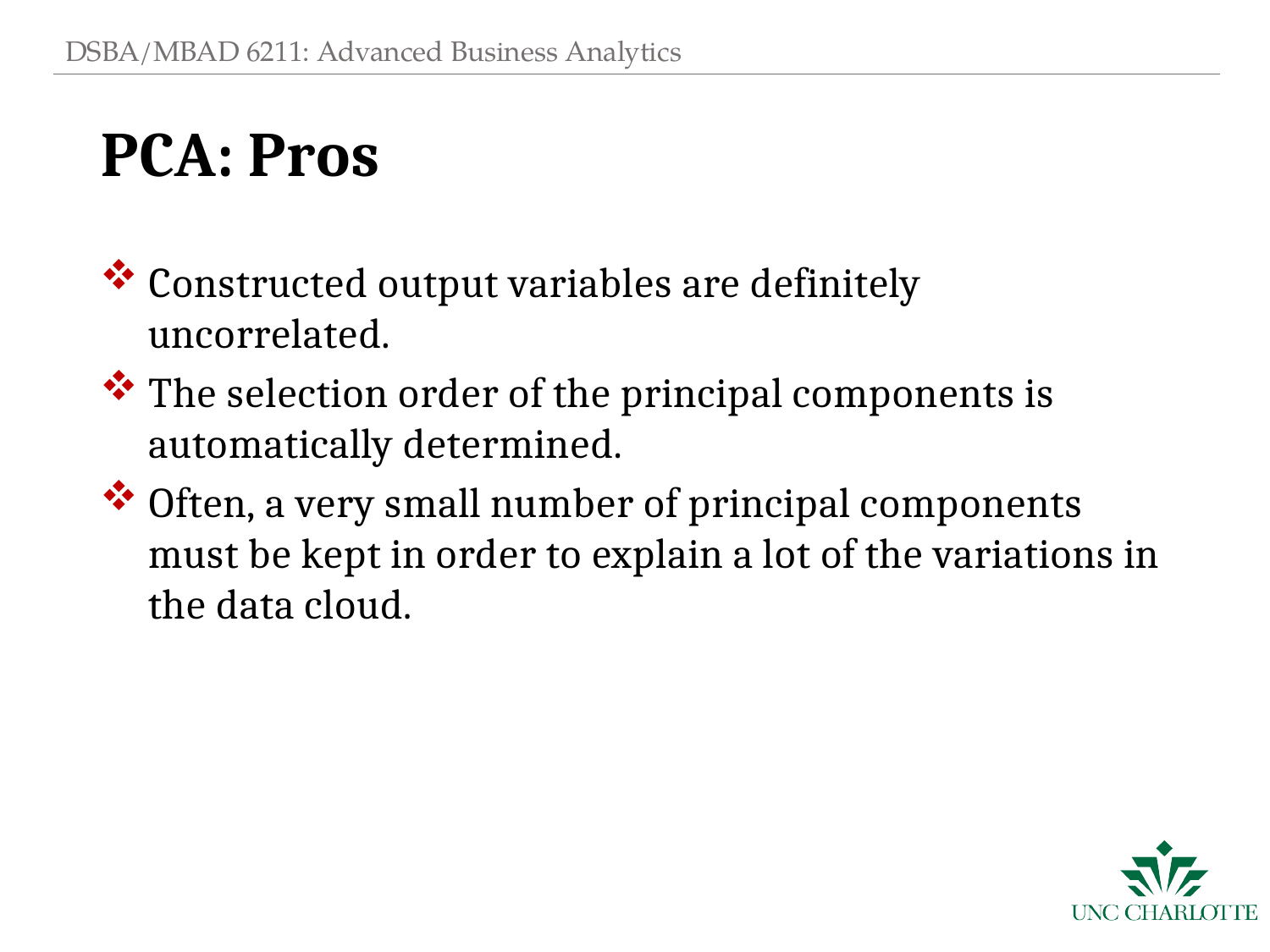

# PCA: Pros
Constructed output variables are definitely uncorrelated.
The selection order of the principal components is automatically determined.
Often, a very small number of principal components must be kept in order to explain a lot of the variations in the data cloud.
25